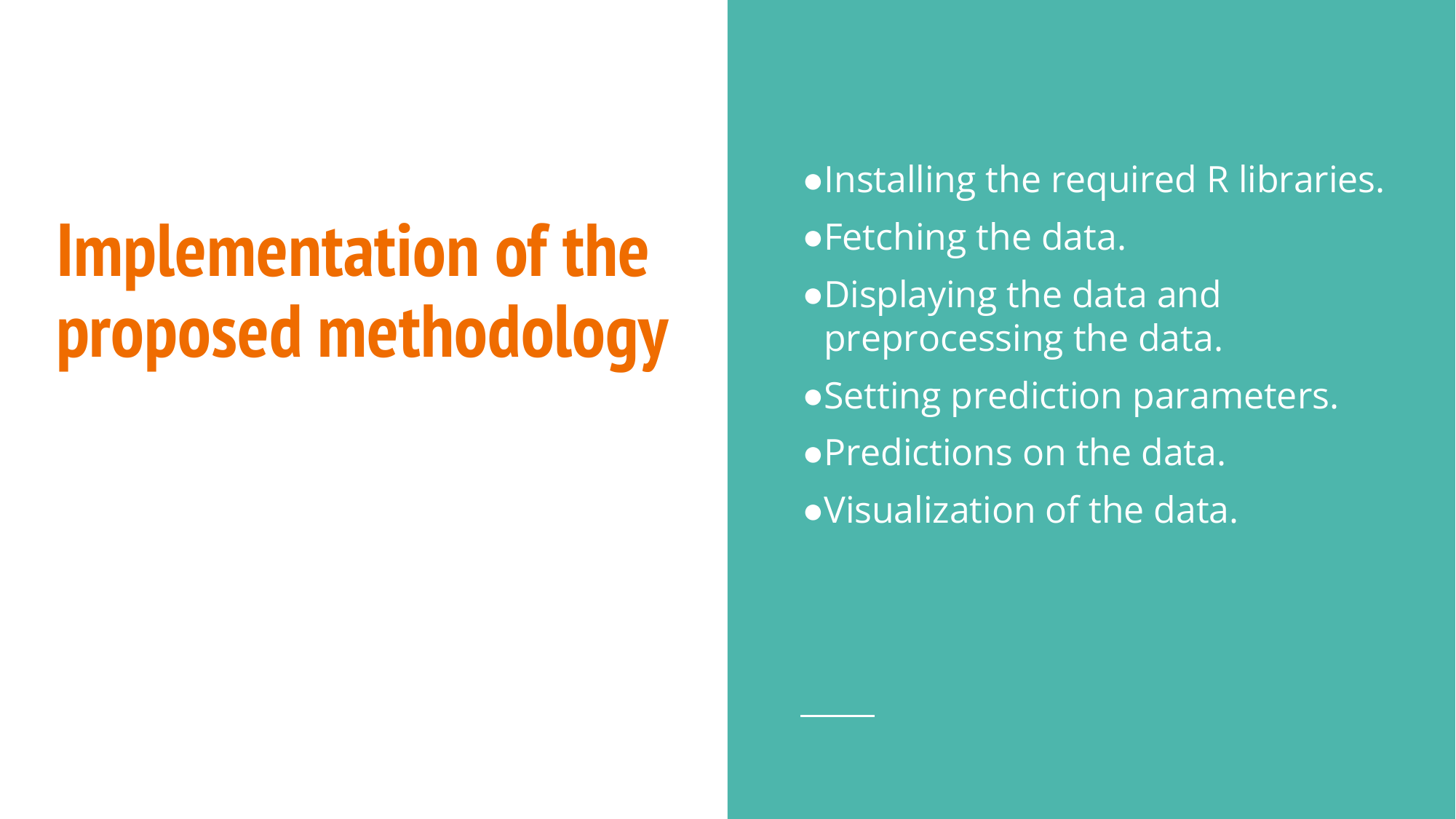

Installing the required R libraries.
Fetching the data.
Displaying the data and preprocessing the data.
Setting prediction parameters.
Predictions on the data.
Visualization of the data.

# Implementation of the proposed methodology